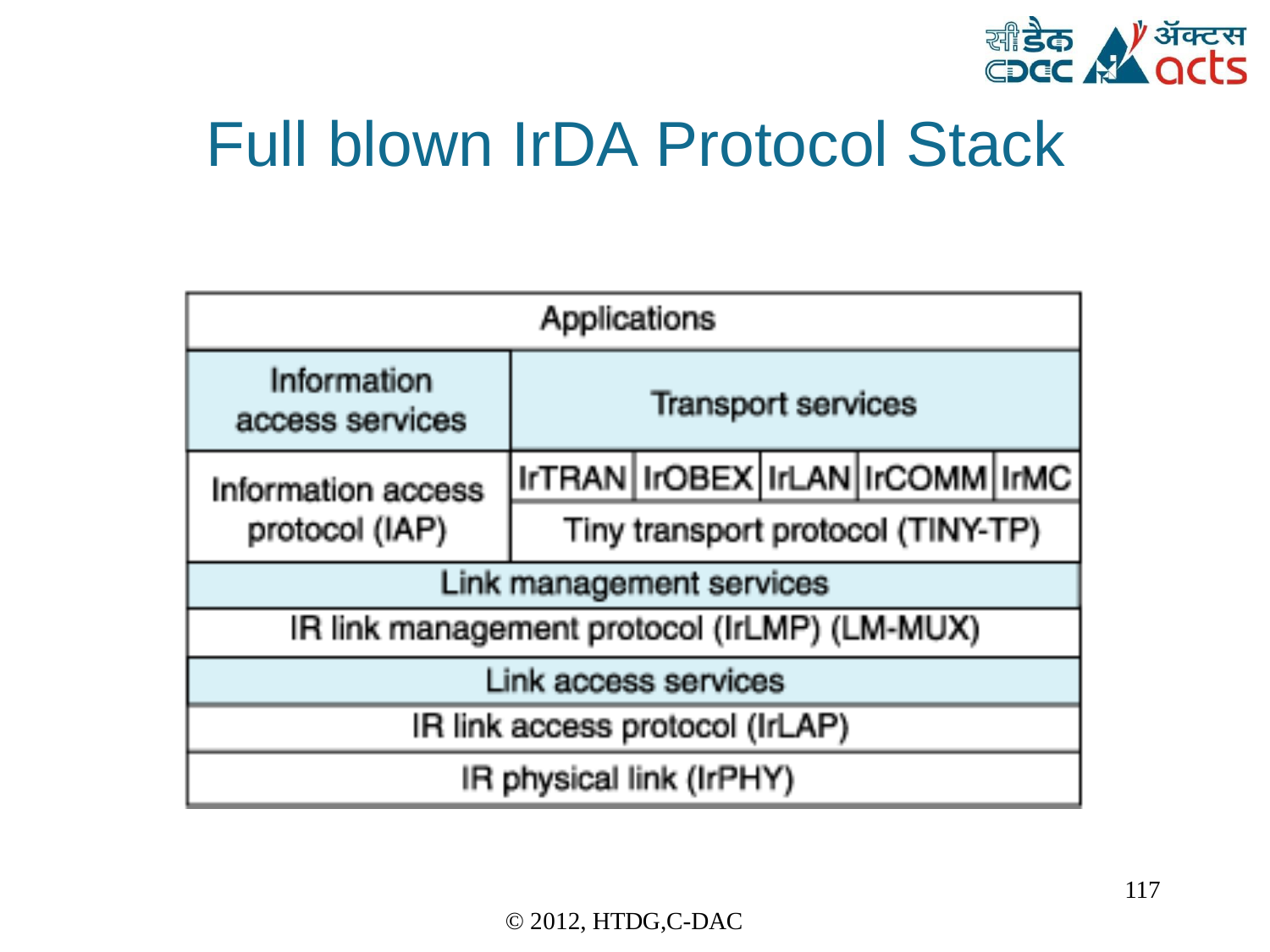

Full	blown IrDA	Protocol Stack

117
© 2012, HTDG,C-DAC